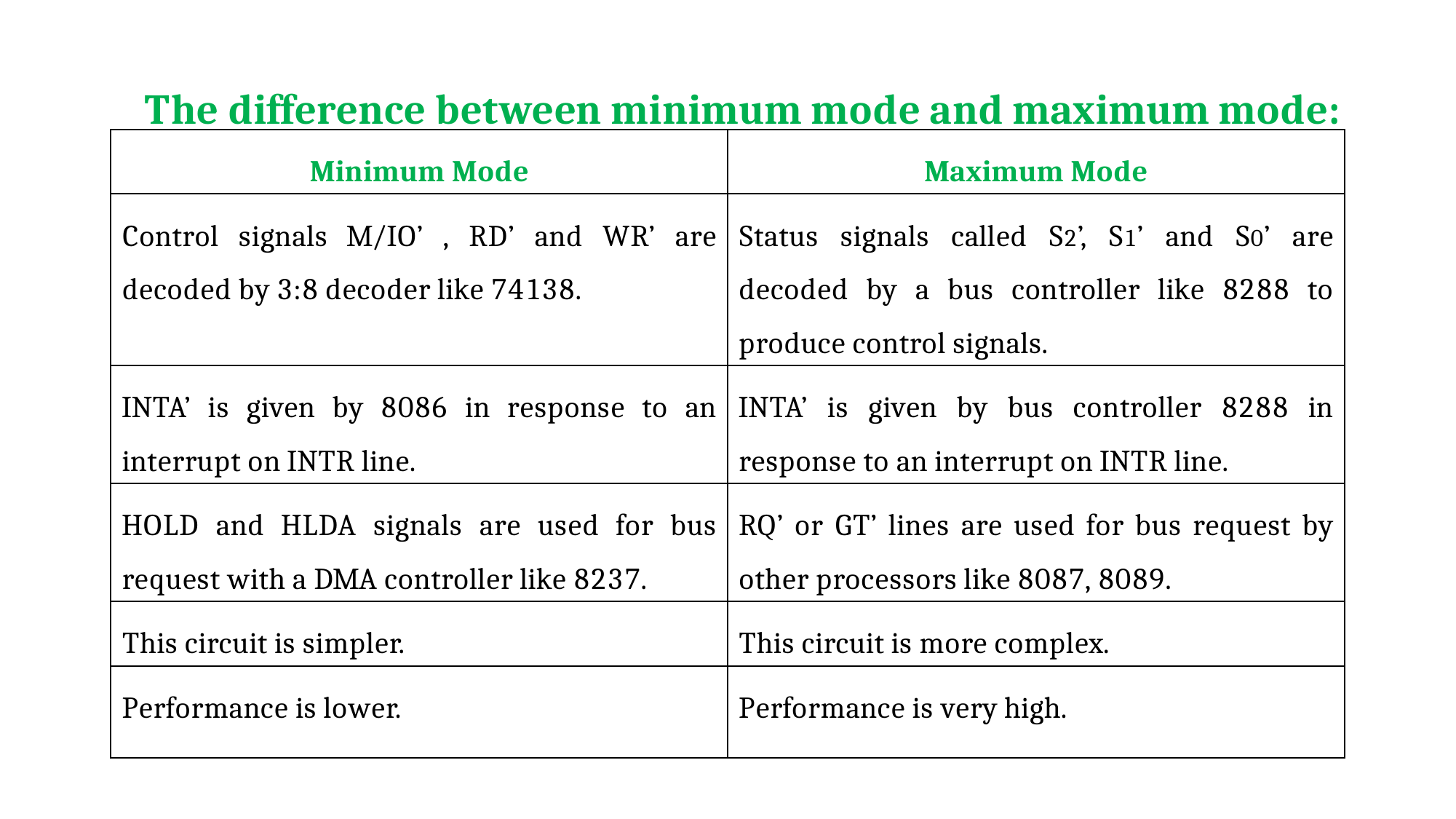

# The difference between minimum mode and maximum mode:
| Minimum Mode | Maximum Mode |
| --- | --- |
| Control signals M/IO’ , RD’ and WR’ are decoded by 3:8 decoder like 74138. | Status signals called S2’, S1’ and S0’ are decoded by a bus controller like 8288 to produce control signals. |
| INTA’ is given by 8086 in response to an interrupt on INTR line. | INTA’ is given by bus controller 8288 in response to an interrupt on INTR line. |
| HOLD and HLDA signals are used for bus request with a DMA controller like 8237. | RQ’ or GT’ lines are used for bus request by other processors like 8087, 8089. |
| This circuit is simpler. | This circuit is more complex. |
| Performance is lower. | Performance is very high. |